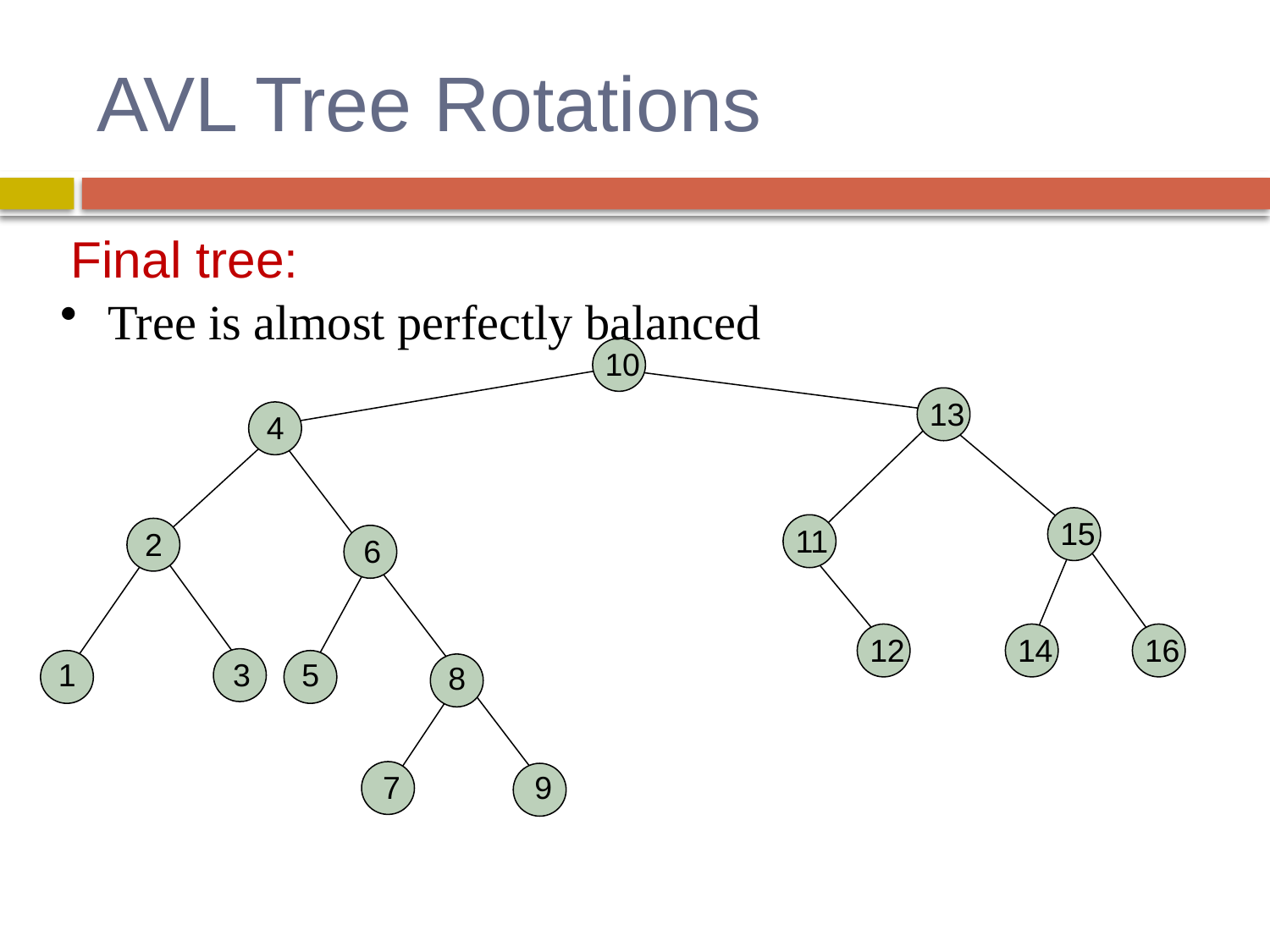

# AVL Tree Rotations
Final tree:
Tree is almost perfectly balanced
10
13
4
15
11
2
6
12
14
16
1
3
5
8
7
9